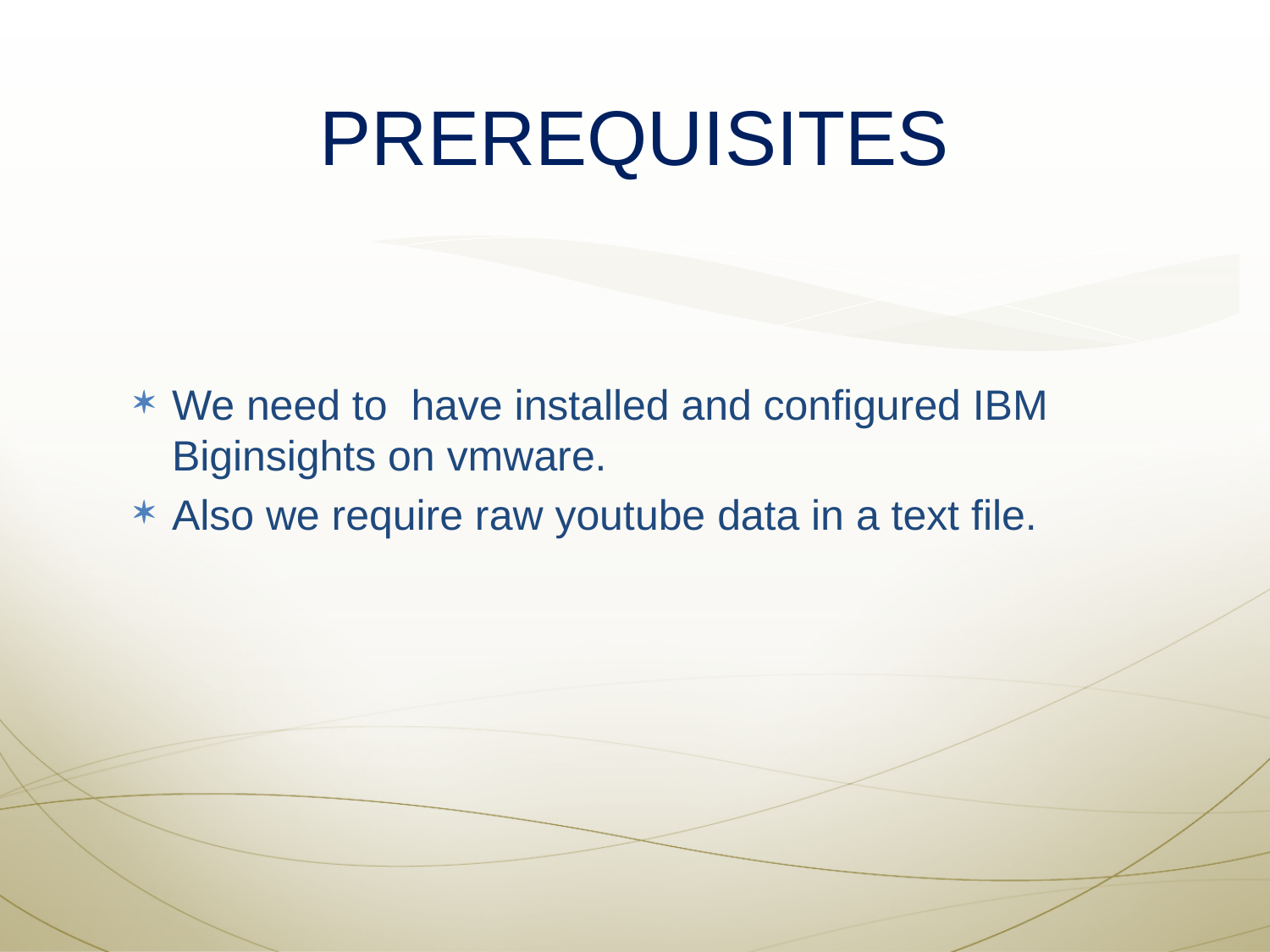

# PREREQUISITES
We need to  have installed and configured IBM Biginsights on vmware.
Also we require raw youtube data in a text file.
4